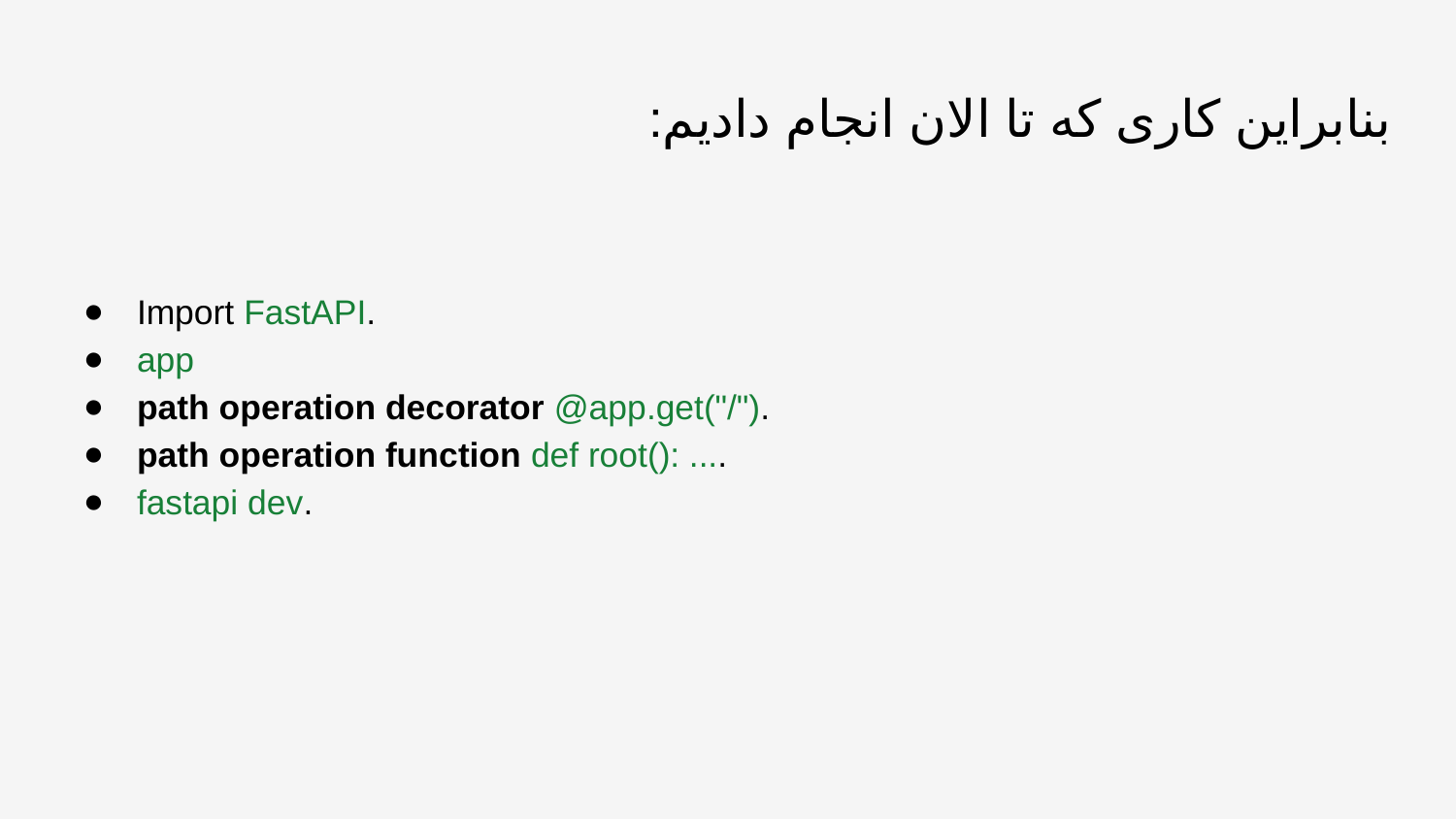

# بنابراین کاری که تا الان انجام دادیم:
Import FastAPI.
app
path operation decorator @app.get("/").
path operation function def root(): ....
fastapi dev.